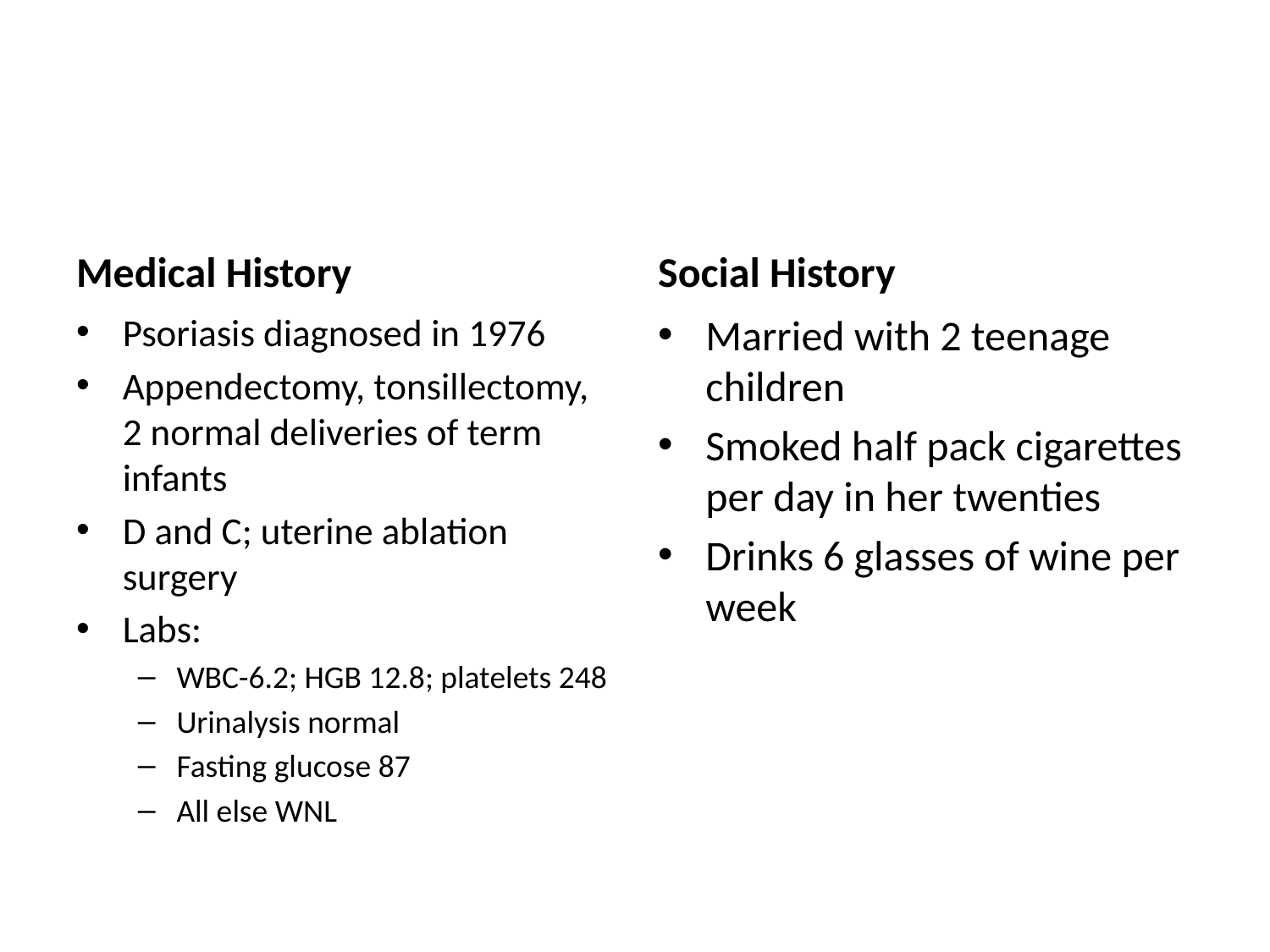

#
Medical History
Social History
Psoriasis diagnosed in 1976
Appendectomy, tonsillectomy, 2 normal deliveries of term infants
D and C; uterine ablation surgery
Labs:
WBC-6.2; HGB 12.8; platelets 248
Urinalysis normal
Fasting glucose 87
All else WNL
Married with 2 teenage children
Smoked half pack cigarettes per day in her twenties
Drinks 6 glasses of wine per week